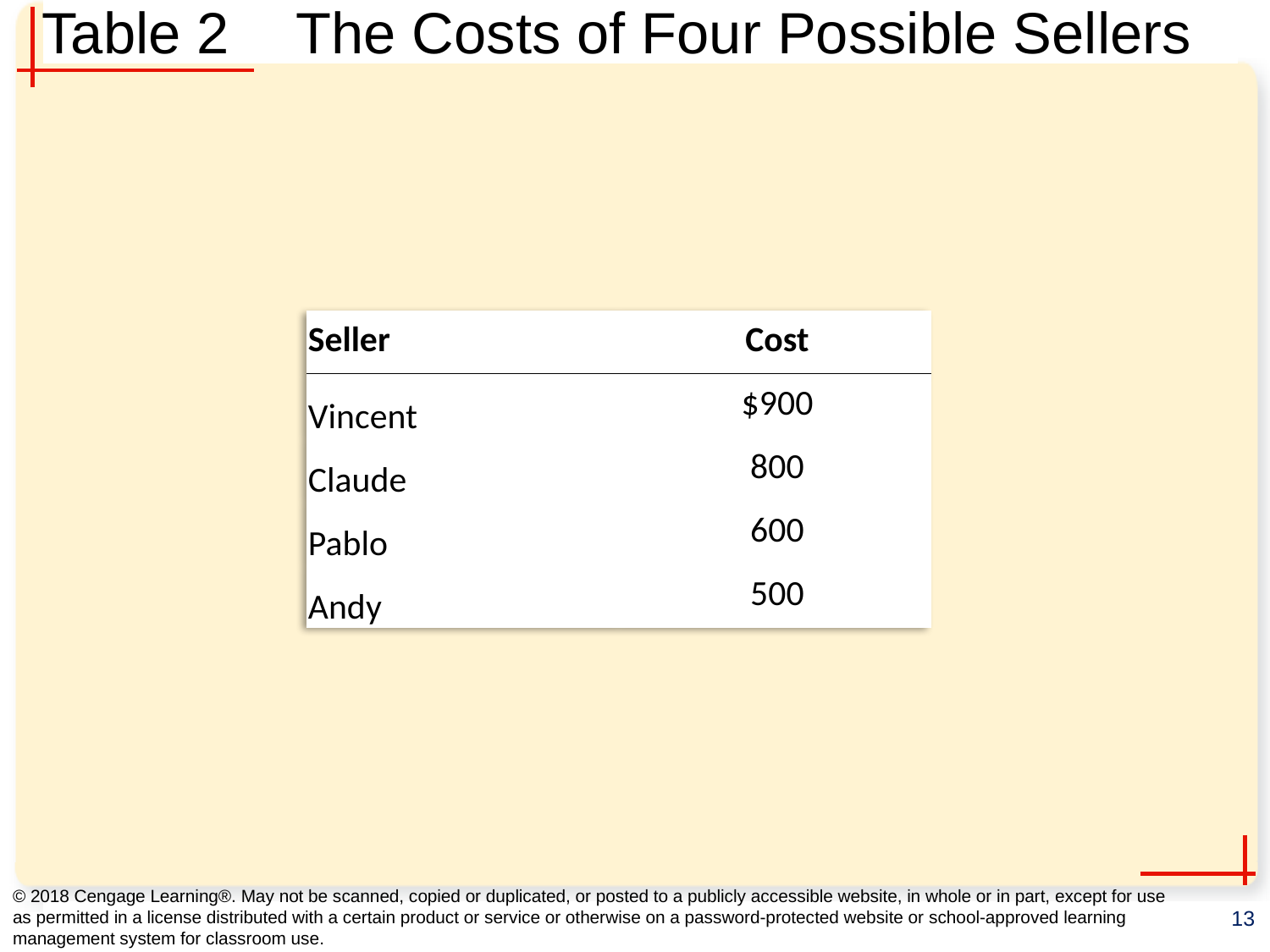

# Table 2	The Costs of Four Possible Sellers
| Seller | Cost |
| --- | --- |
| Vincent | $900 |
| Claude | 800 |
| Pablo | 600 |
| Andy | 500 |
© 2018 Cengage Learning®. May not be scanned, copied or duplicated, or posted to a publicly accessible website, in whole or in part, except for use as permitted in a license distributed with a certain product or service or otherwise on a password-protected website or school-approved learning management system for classroom use.
13